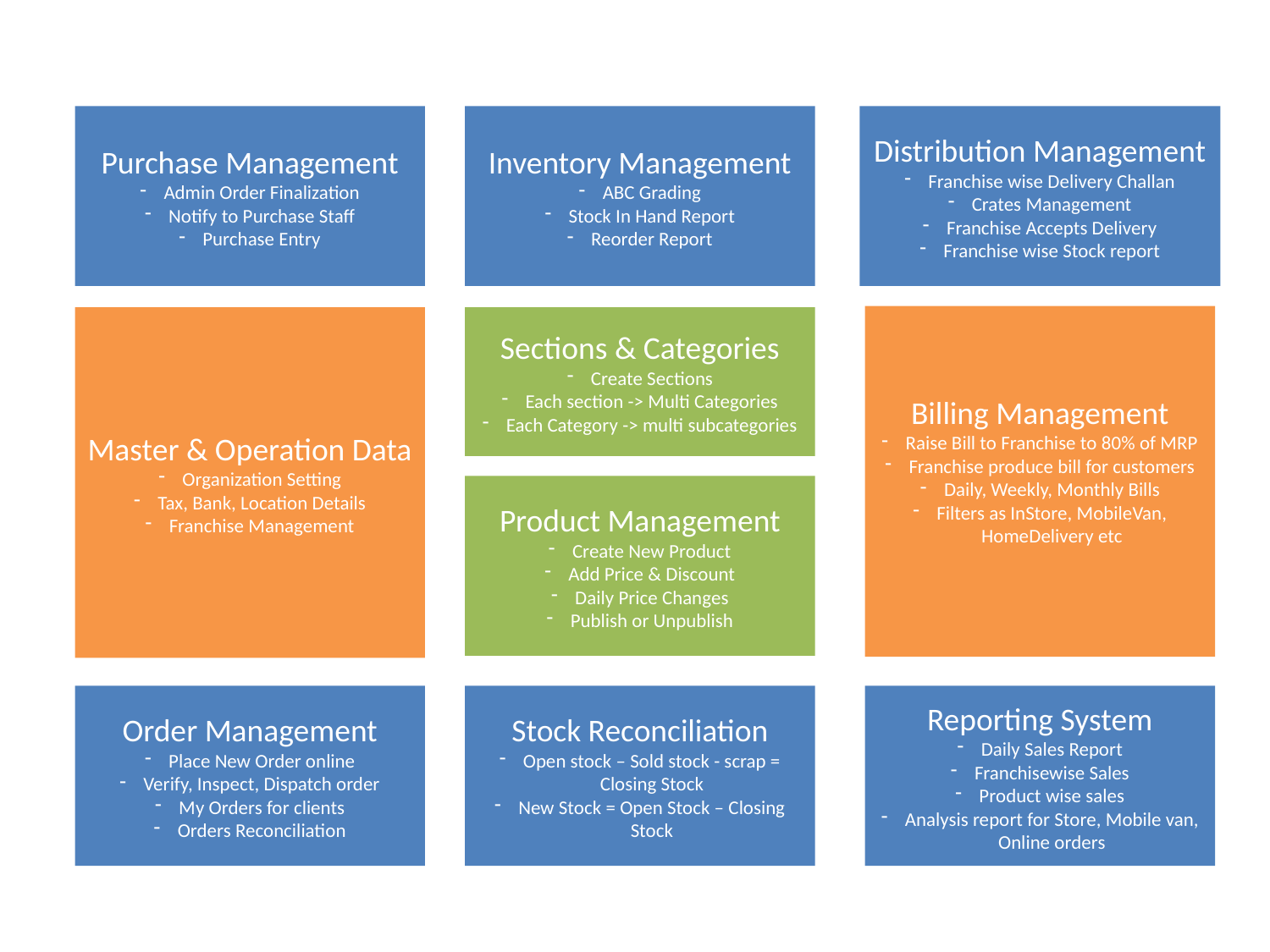

Purchase Management
Admin Order Finalization
Notify to Purchase Staff
Purchase Entry
Inventory Management
ABC Grading
Stock In Hand Report
Reorder Report
Distribution Management
Franchise wise Delivery Challan
Crates Management
Franchise Accepts Delivery
Franchise wise Stock report
Billing Management
Raise Bill to Franchise to 80% of MRP
Franchise produce bill for customers
Daily, Weekly, Monthly Bills
Filters as InStore, MobileVan, HomeDelivery etc

Sections & Categories
Create Sections
Each section -> Multi Categories
Each Category -> multi subcategories
Master & Operation Data
Organization Setting
Tax, Bank, Location Details
Franchise Management
Product Management
Create New Product
Add Price & Discount
Daily Price Changes
Publish or Unpublish
Order Management
Place New Order online
Verify, Inspect, Dispatch order
My Orders for clients
Orders Reconciliation
Stock Reconciliation
Open stock – Sold stock - scrap = Closing Stock
New Stock = Open Stock – Closing Stock
Reporting System
Daily Sales Report
Franchisewise Sales
Product wise sales
Analysis report for Store, Mobile van, Online orders